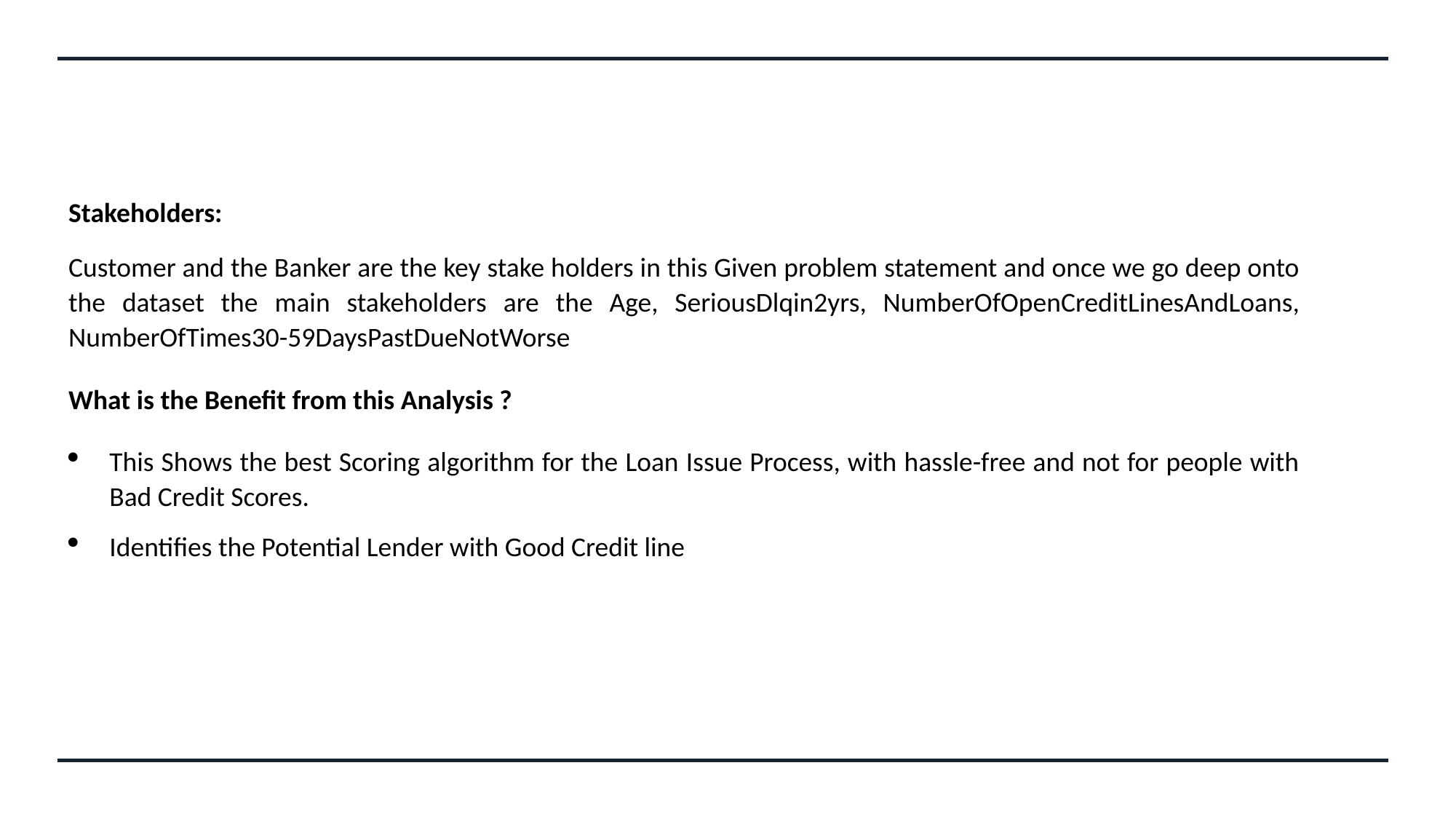

Stakeholders:
Customer and the Banker are the key stake holders in this Given problem statement and once we go deep onto the dataset the main stakeholders are the Age, SeriousDlqin2yrs, NumberOfOpenCreditLinesAndLoans, NumberOfTimes30-59DaysPastDueNotWorse
What is the Benefit from this Analysis ?
This Shows the best Scoring algorithm for the Loan Issue Process, with hassle-free and not for people with Bad Credit Scores.
Identifies the Potential Lender with Good Credit line